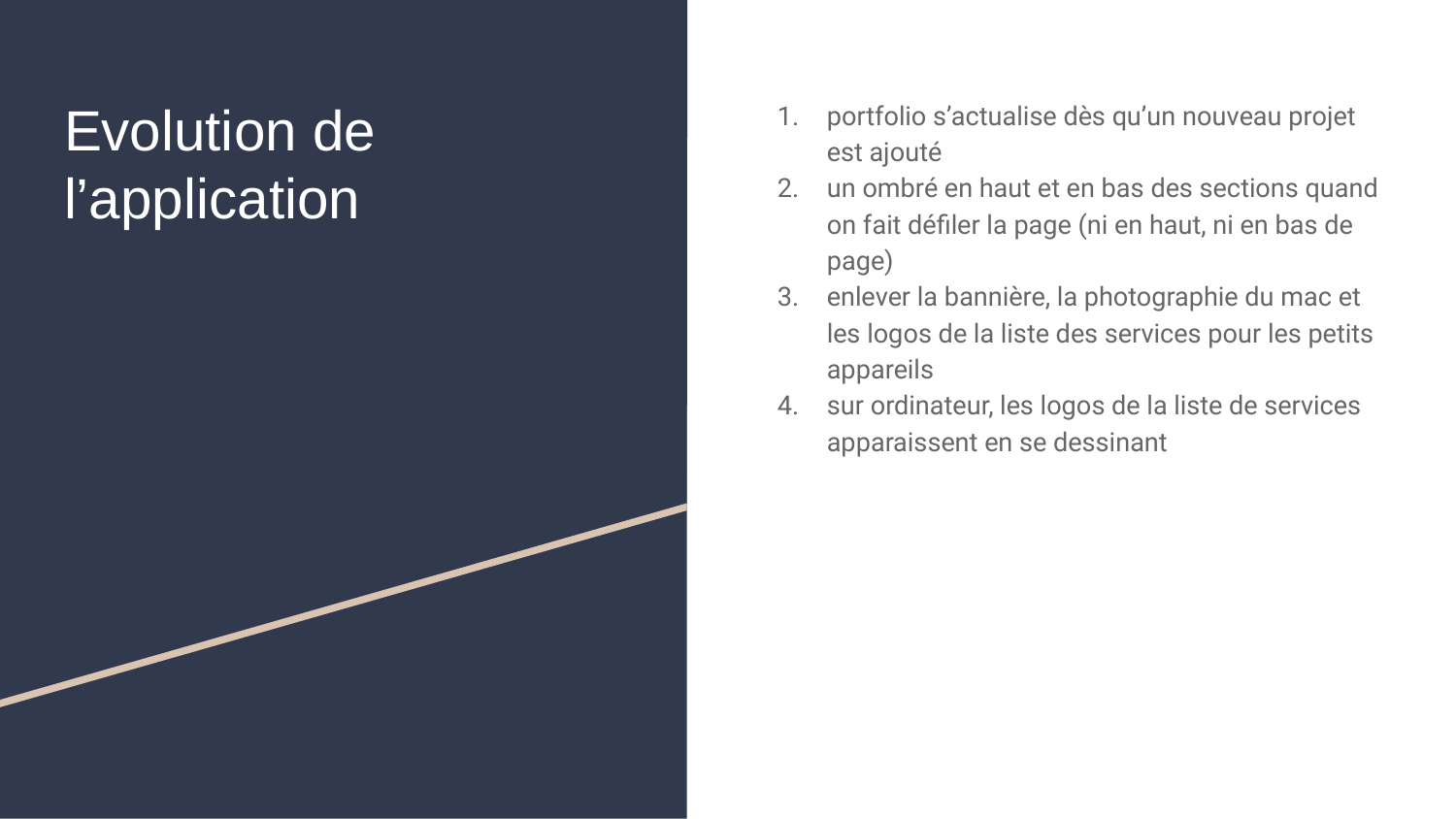

# Evolution de l’application
portfolio s’actualise dès qu’un nouveau projet est ajouté
un ombré en haut et en bas des sections quand on fait défiler la page (ni en haut, ni en bas de page)
enlever la bannière, la photographie du mac et les logos de la liste des services pour les petits appareils
sur ordinateur, les logos de la liste de services apparaissent en se dessinant